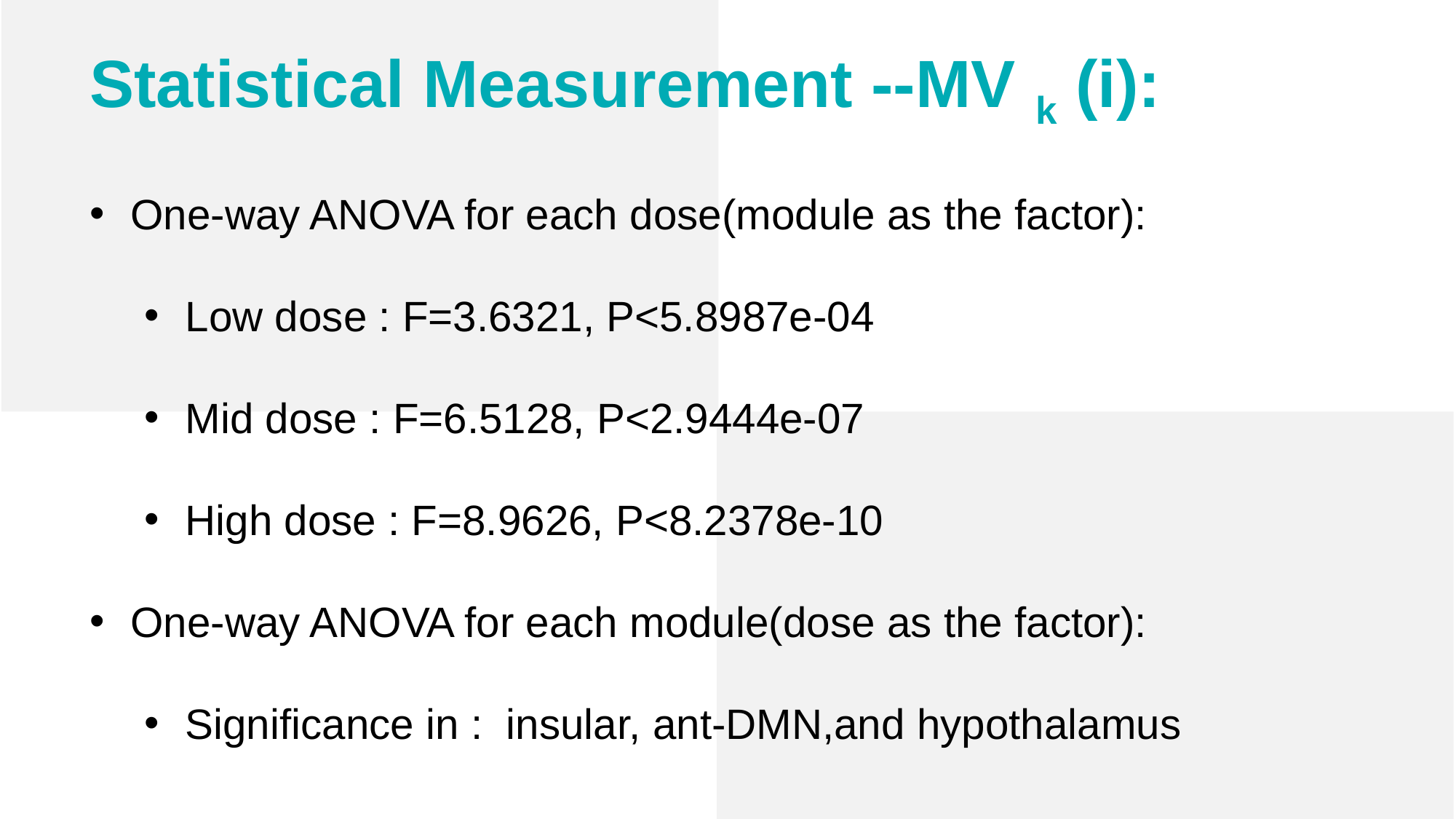

Statistical Measurement --MV k (i):
One-way ANOVA for each dose(module as the factor):
Low dose : F=3.6321, P<5.8987e-04
Mid dose : F=6.5128, P<2.9444e-07
High dose : F=8.9626, P<8.2378e-10
One-way ANOVA for each module(dose as the factor):
Significance in :  insular, ant-DMN,and hypothalamus